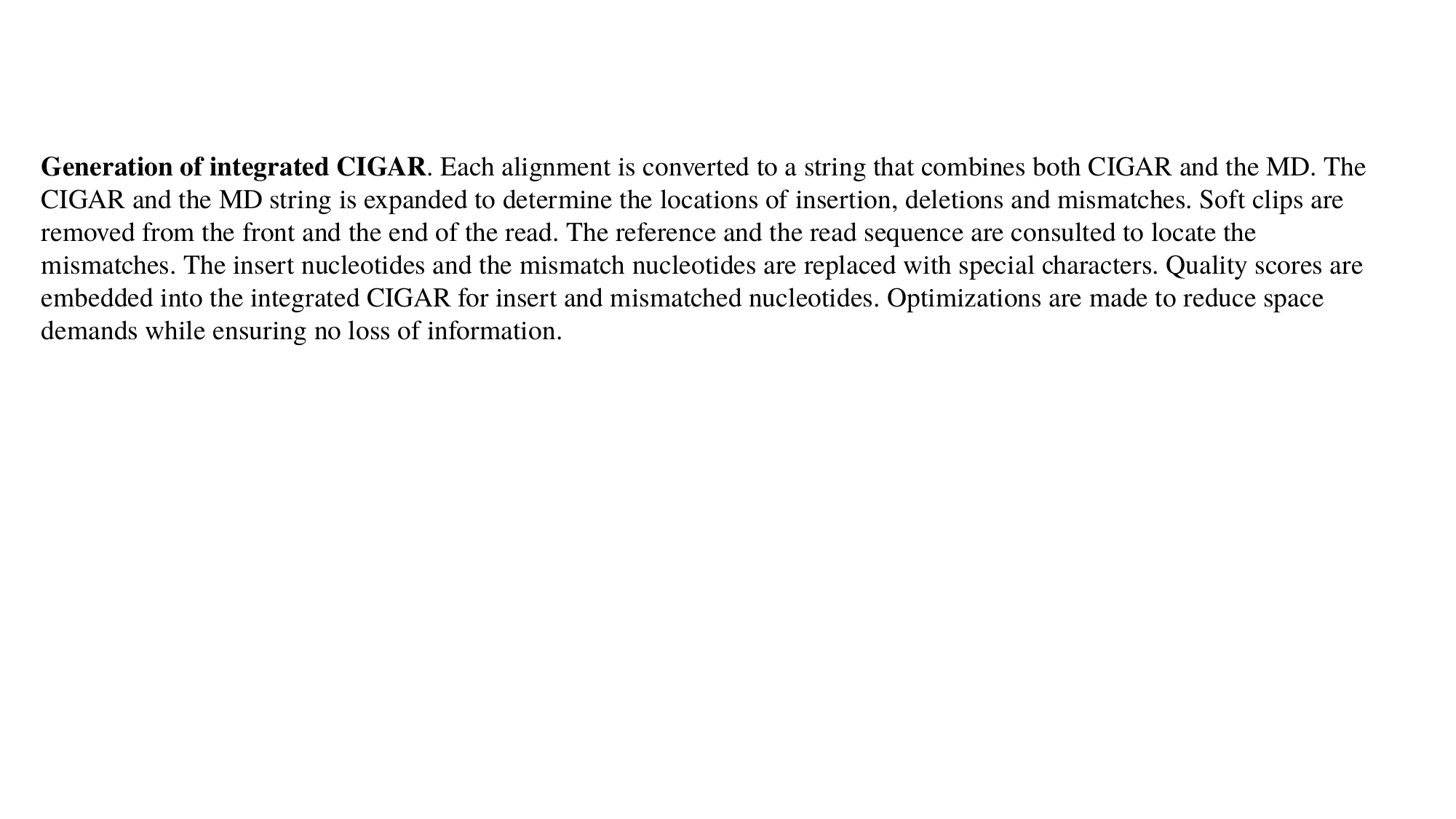

Generation of integrated CIGAR. Each alignment is converted to a string that combines both CIGAR and the MD. The CIGAR and the MD string is expanded to determine the locations of insertion, deletions and mismatches. Soft clips are removed from the front and the end of the read. The reference and the read sequence are consulted to locate the mismatches. The insert nucleotides and the mismatch nucleotides are replaced with special characters. Quality scores are embedded into the integrated CIGAR for insert and mismatched nucleotides. Optimizations are made to reduce space demands while ensuring no loss of information.